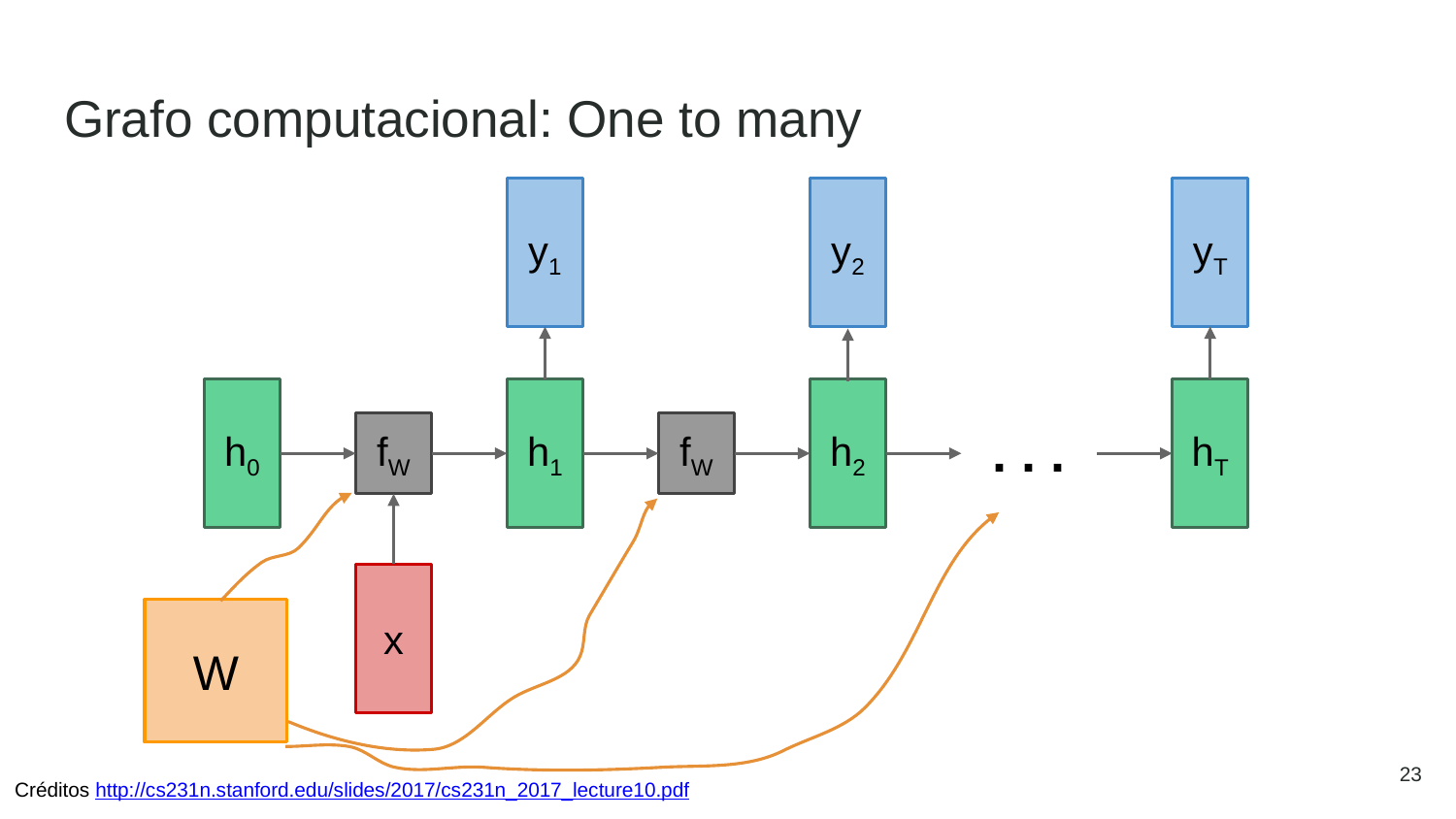

# Grafo computacional: One to many
y1
y2
yT
h0
h1
h2
hT
. . .
fW
fW

x
W
23
Créditos http://cs231n.stanford.edu/slides/2017/cs231n_2017_lecture10.pdf